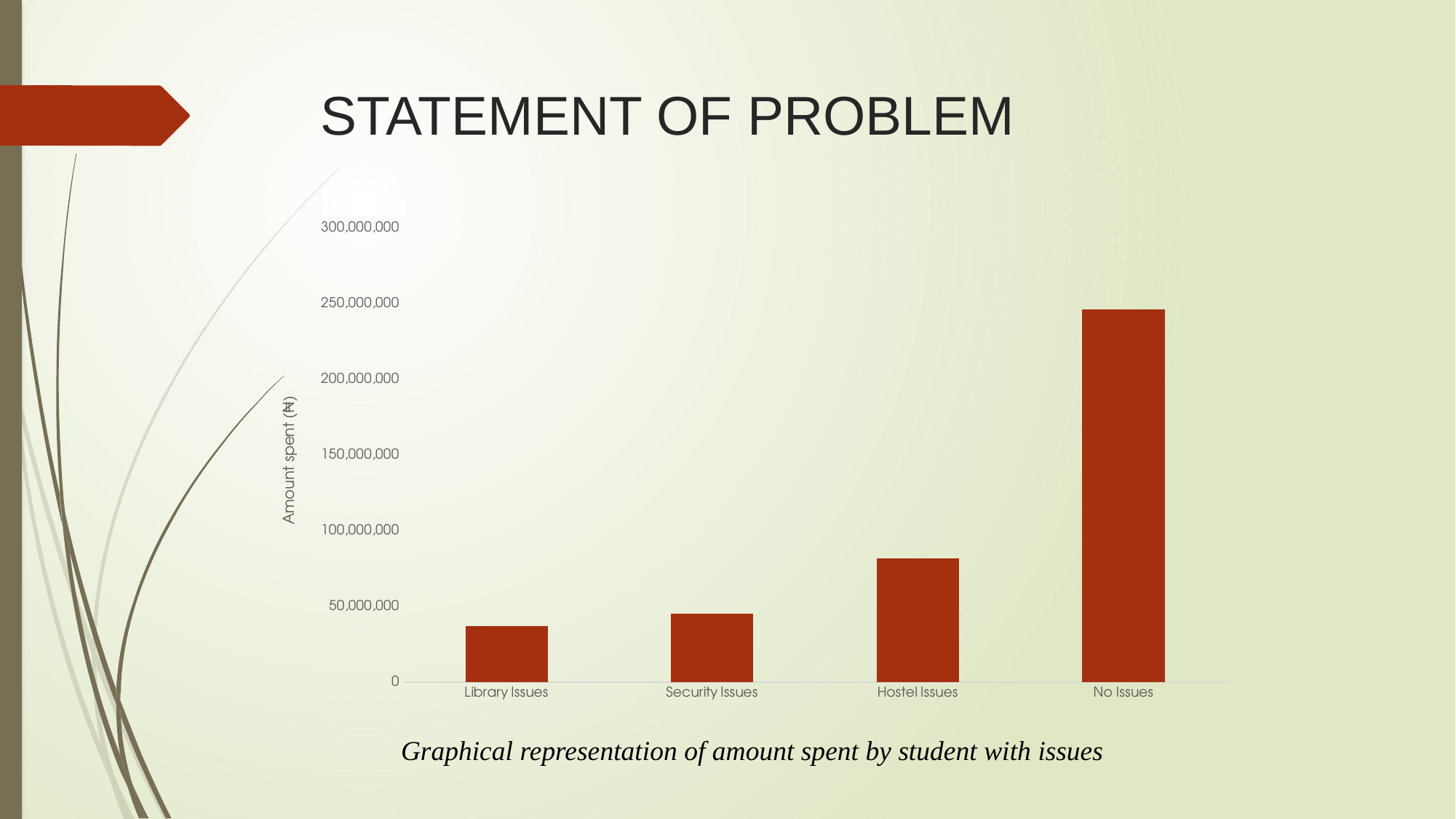

# STATEMENT OF PROBLEM

### Chart

| Category | Amount spent (₦) |
|---|---|
| Library Issues | 36900000.0 |
| Security Issues | 45100000.0 |
| Hostel Issues | 82000000.0 |
| No Issues | 246000000.0 |
Graphical representation of amount spent by student with issues